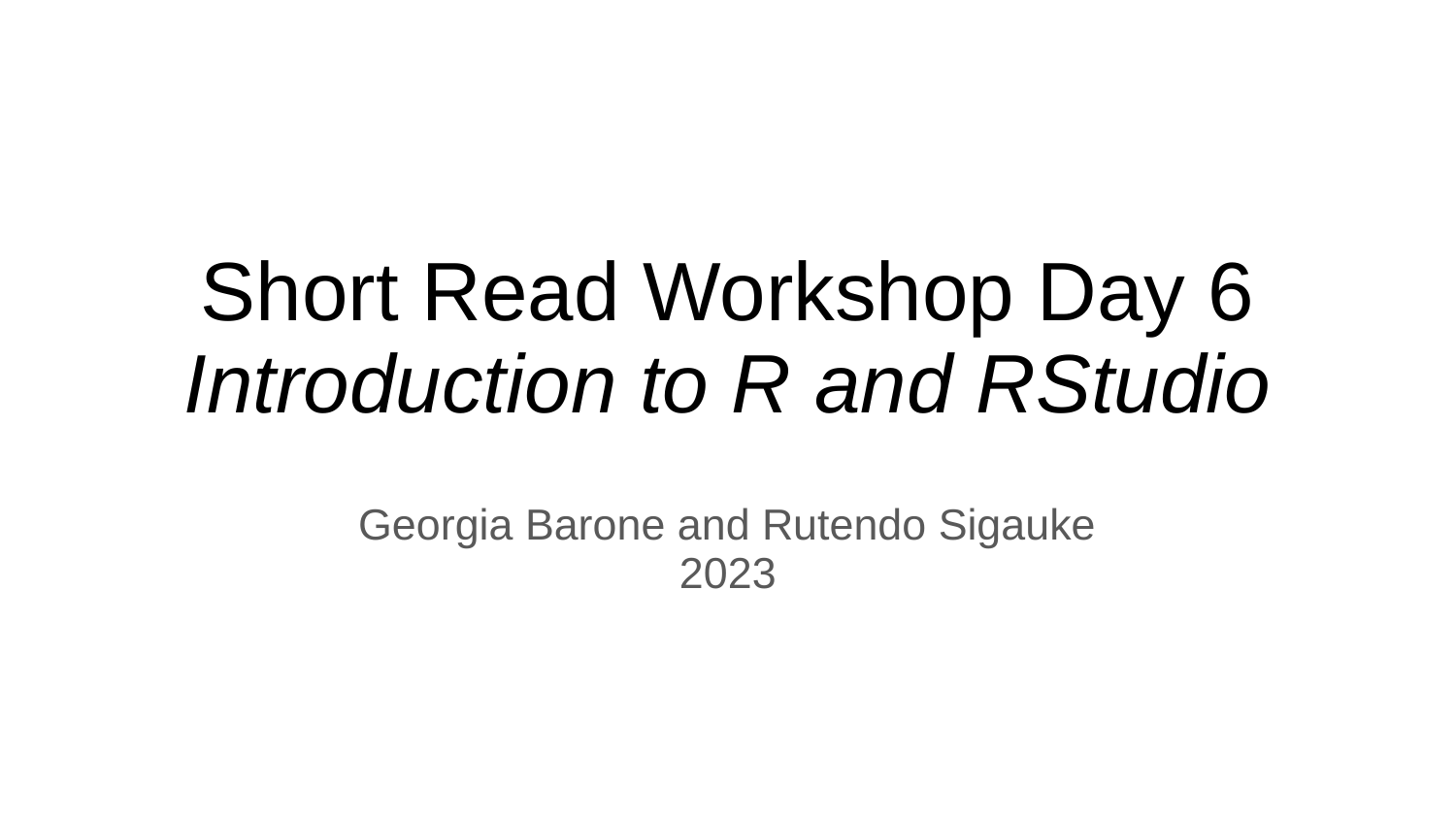

# Short Read Workshop Day 6
Introduction to R and RStudio
Georgia Barone and Rutendo Sigauke
2023